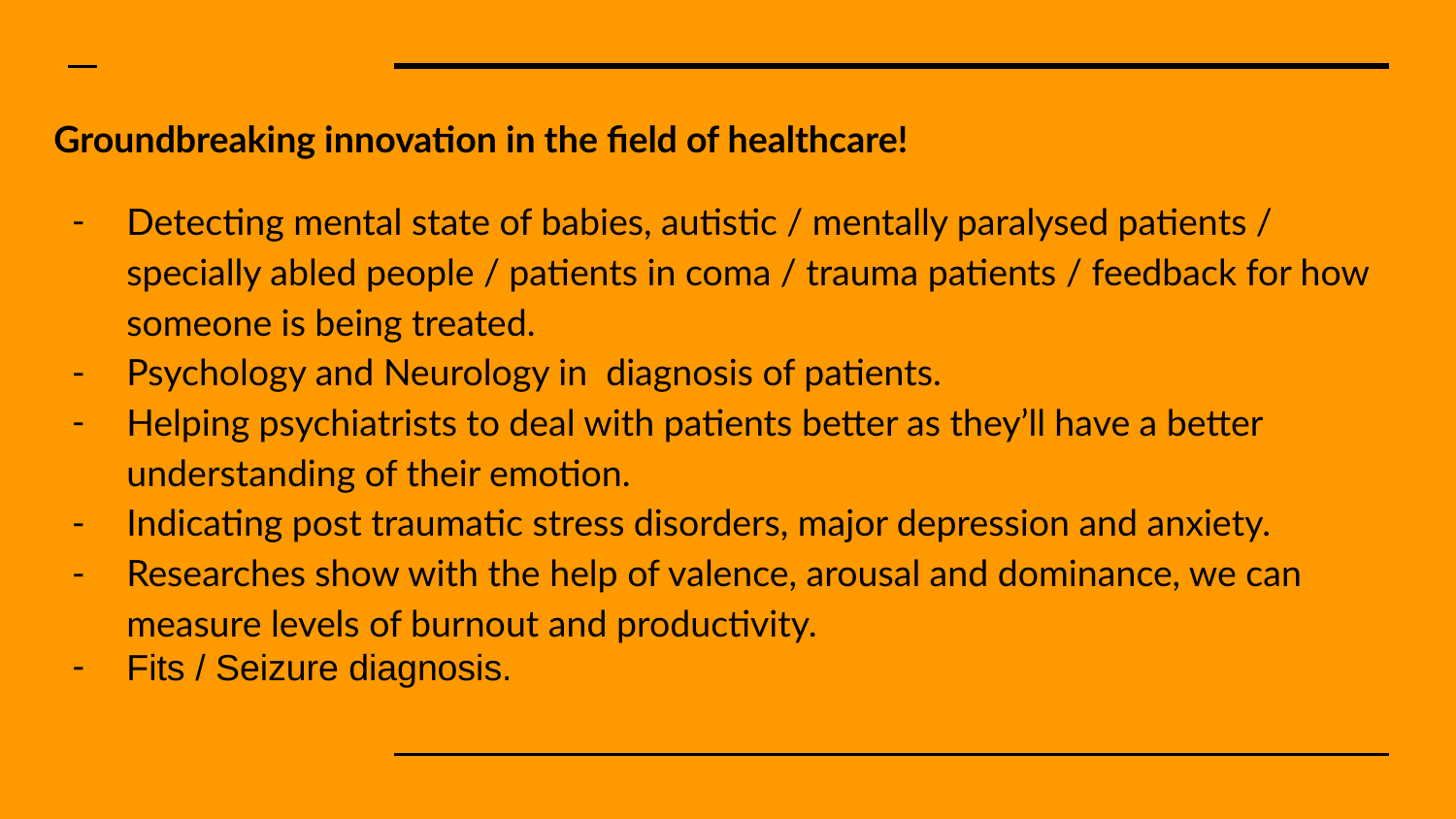

Groundbreaking innovation in the field of healthcare!
Detecting mental state of babies, autistic / mentally paralysed patients / specially abled people / patients in coma / trauma patients / feedback for how someone is being treated.
Psychology and Neurology in  diagnosis of patients.
Helping psychiatrists to deal with patients better as they’ll have a better understanding of their emotion.
Indicating post traumatic stress disorders, major depression and anxiety.
Researches show with the help of valence, arousal and dominance, we can measure levels of burnout and productivity.
Fits / Seizure diagnosis.